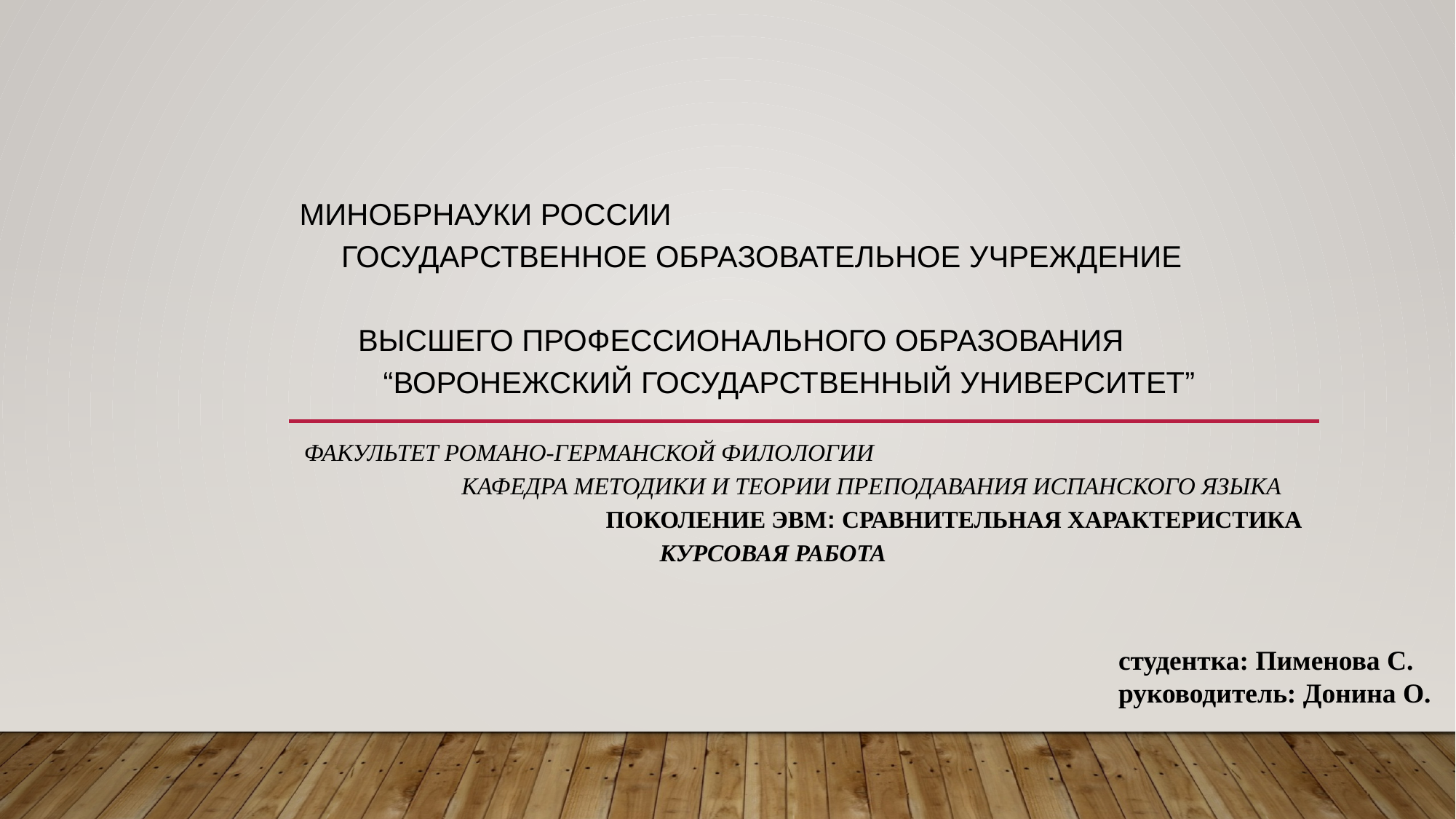

# МИНОБРНАУКИ РОССИИ ГОСУДАРСТВЕННОЕ ОБРАЗОВАТЕЛЬНОЕ УЧРЕЖДЕНИЕ ВЫСШЕГО ПРОФЕССИОНАЛЬНОГО ОБРАЗОВАНИЯ “ВОРОНЕЖСКИЙ ГОСУДАРСТВЕННЫЙ УНИВЕРСИТЕТ”
 факультет романо-германской филологии
                           кафедра методики и теории преподавания испанского языка
                                  Поколение ЭВМ: Сравнительная характеристика
                                                            Курсовая работа
студентка: Пименова С.
руководитель: Донина О.